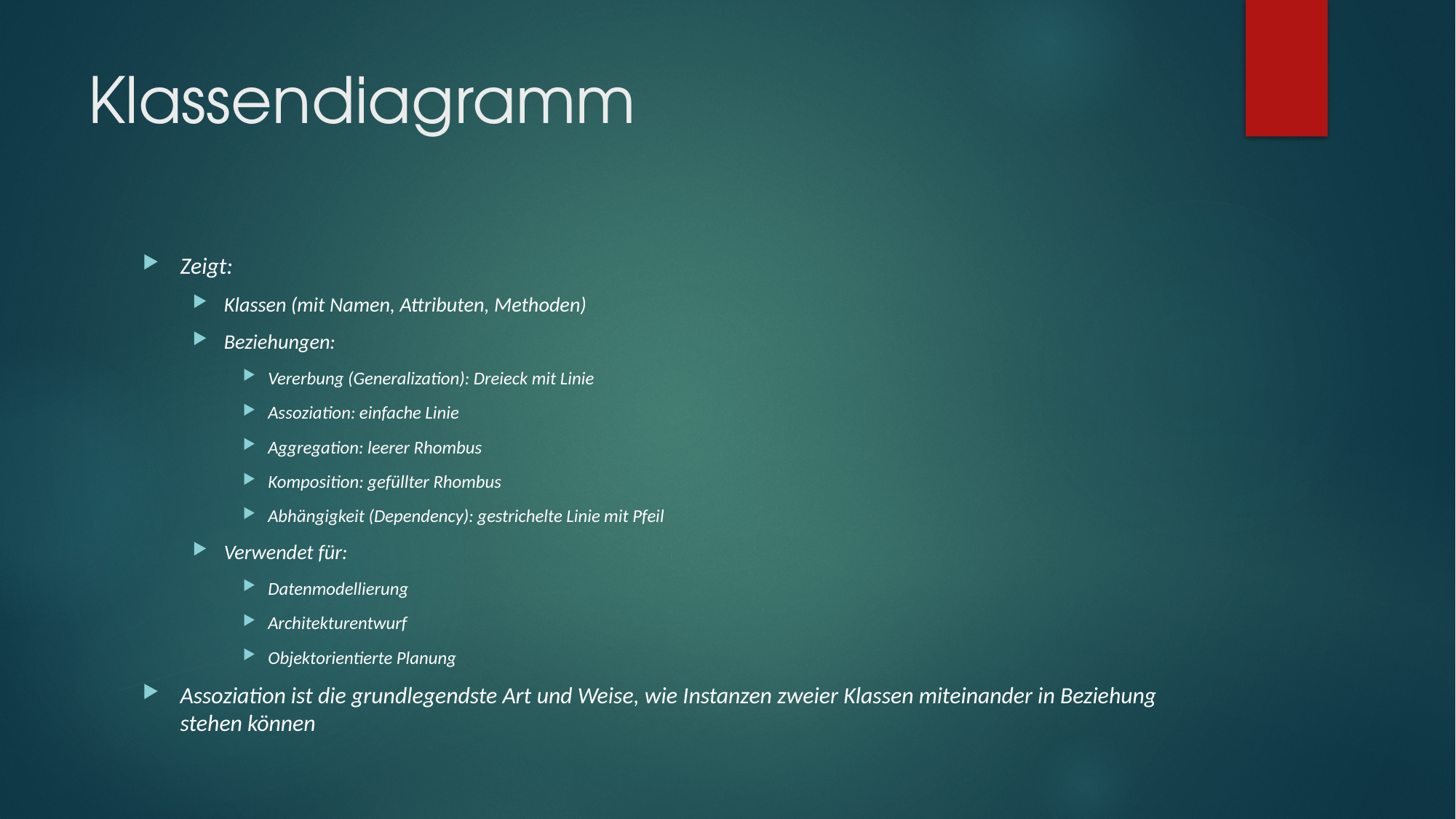

# Klassendiagramm
Zeigt:
Klassen (mit Namen, Attributen, Methoden)
Beziehungen:
Vererbung (Generalization): Dreieck mit Linie
Assoziation: einfache Linie
Aggregation: leerer Rhombus
Komposition: gefüllter Rhombus
Abhängigkeit (Dependency): gestrichelte Linie mit Pfeil
Verwendet für:
Datenmodellierung
Architekturentwurf
Objektorientierte Planung
Assoziation ist die grundlegendste Art und Weise, wie Instanzen zweier Klassen miteinander in Beziehung stehen können